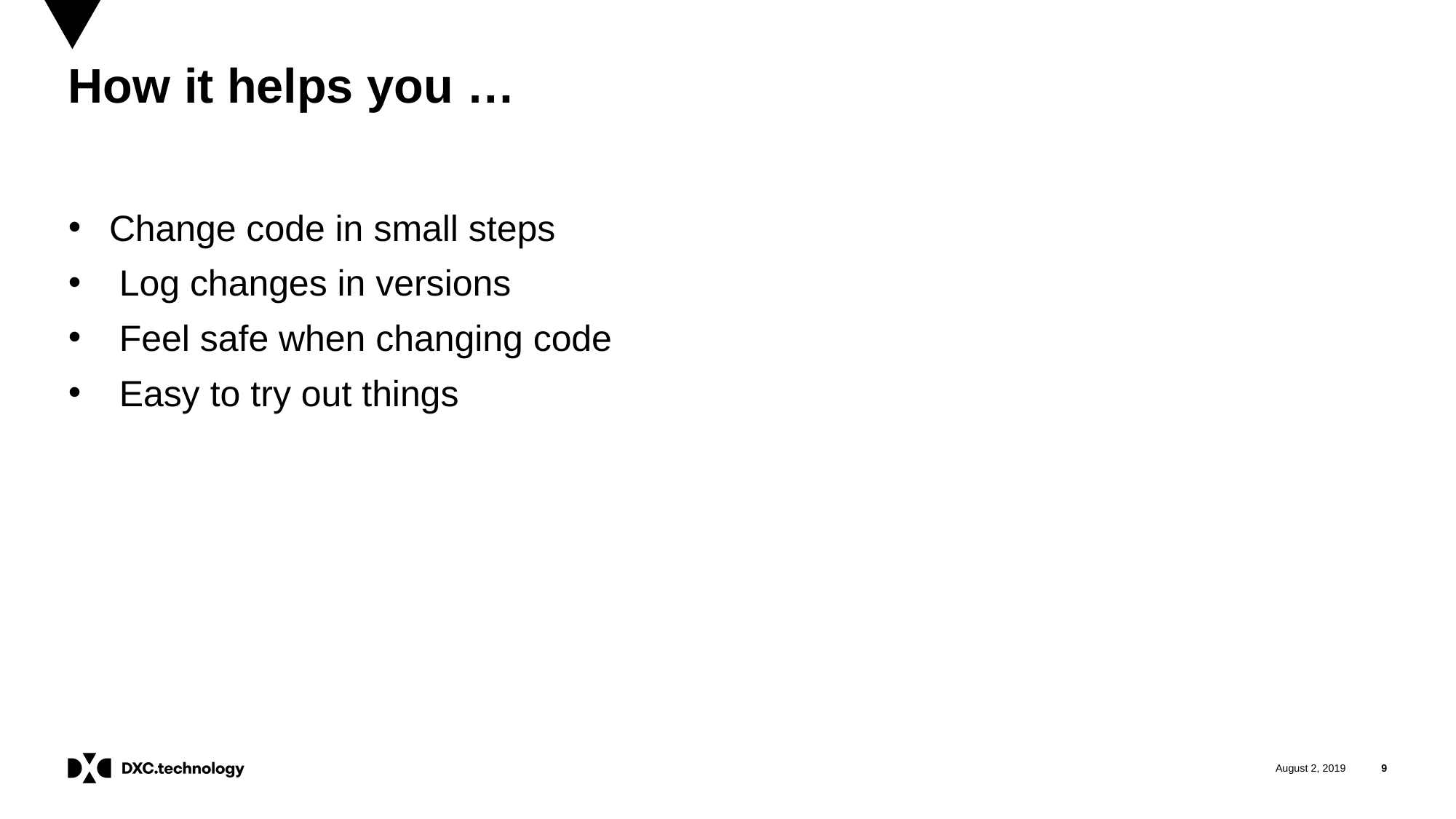

# How it helps you …
Change code in small steps
 Log changes in versions
 Feel safe when changing code
 Easy to try out things